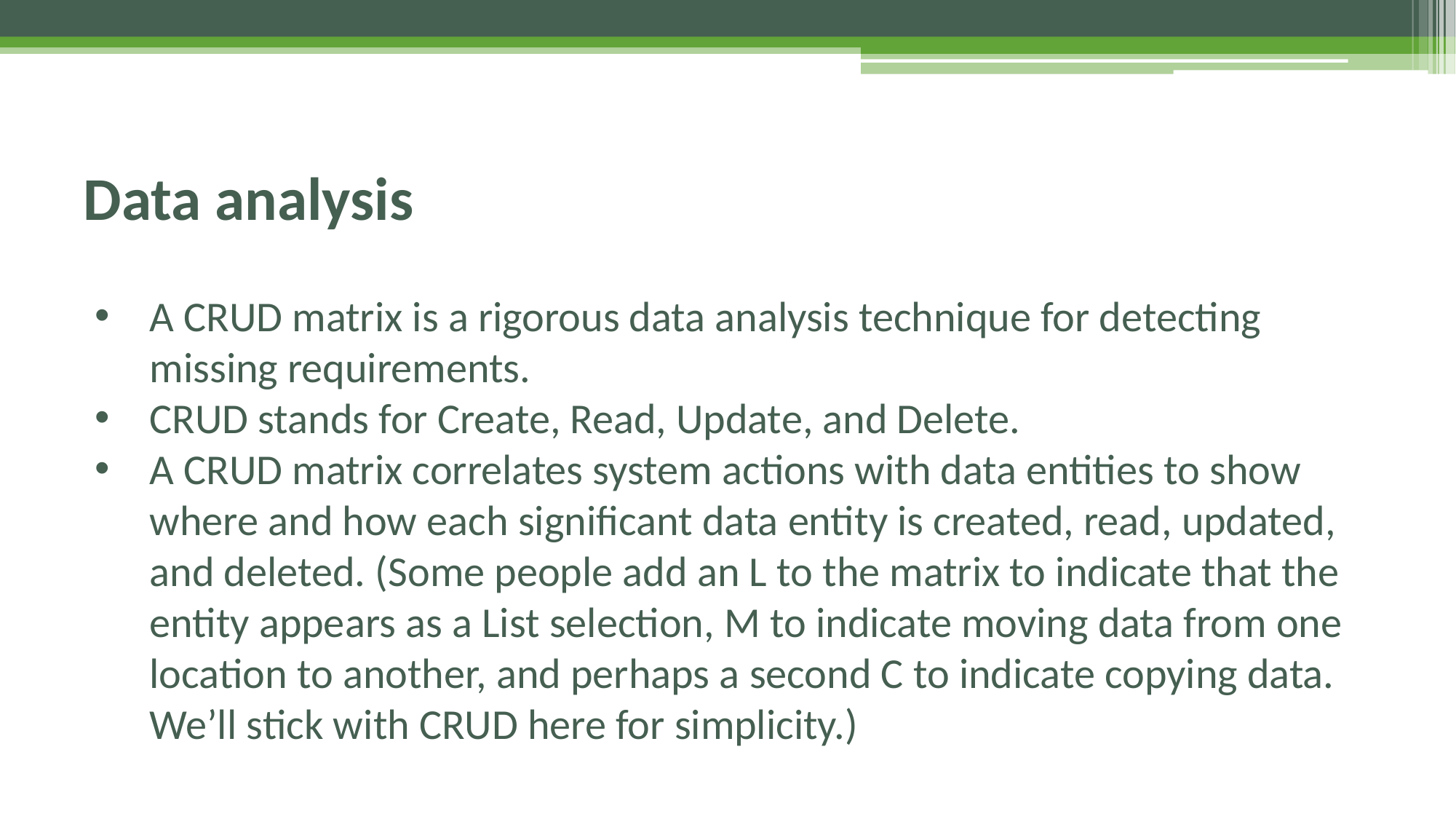

# Data analysis
A CRUD matrix is a rigorous data analysis technique for detecting missing requirements.
CRUD stands for Create, Read, Update, and Delete.
A CRUD matrix correlates system actions with data entities to show where and how each significant data entity is created, read, updated, and deleted. (Some people add an L to the matrix to indicate that the entity appears as a List selection, M to indicate moving data from one location to another, and perhaps a second C to indicate copying data. We’ll stick with CRUD here for simplicity.)